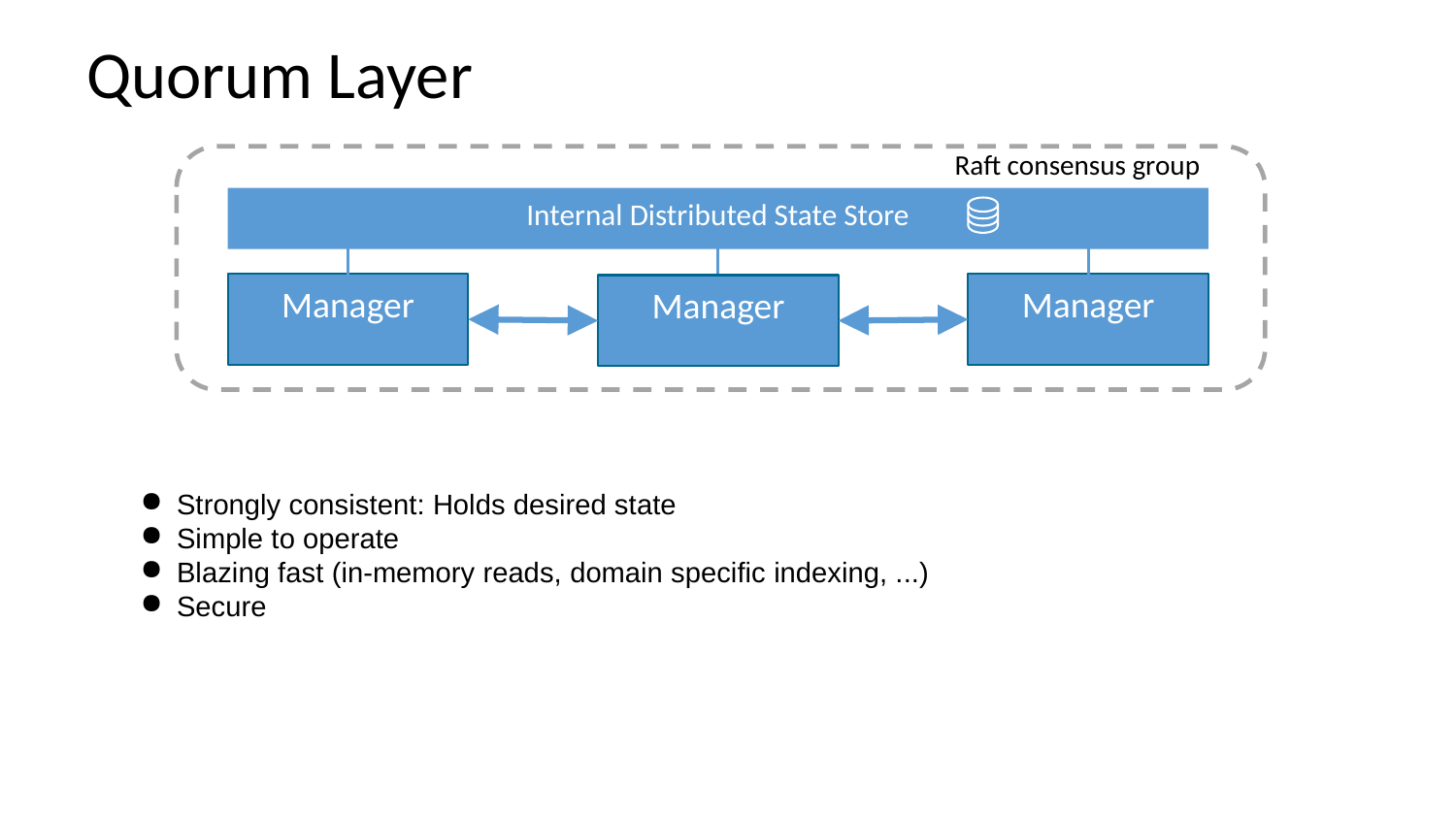

# Quorum Layer
Raft consensus group

Internal Distributed State Store

Manager

Manager
Manager

Strongly consistent: Holds desired state
Simple to operate
Blazing fast (in-memory reads, domain specific indexing, ...)
Secure